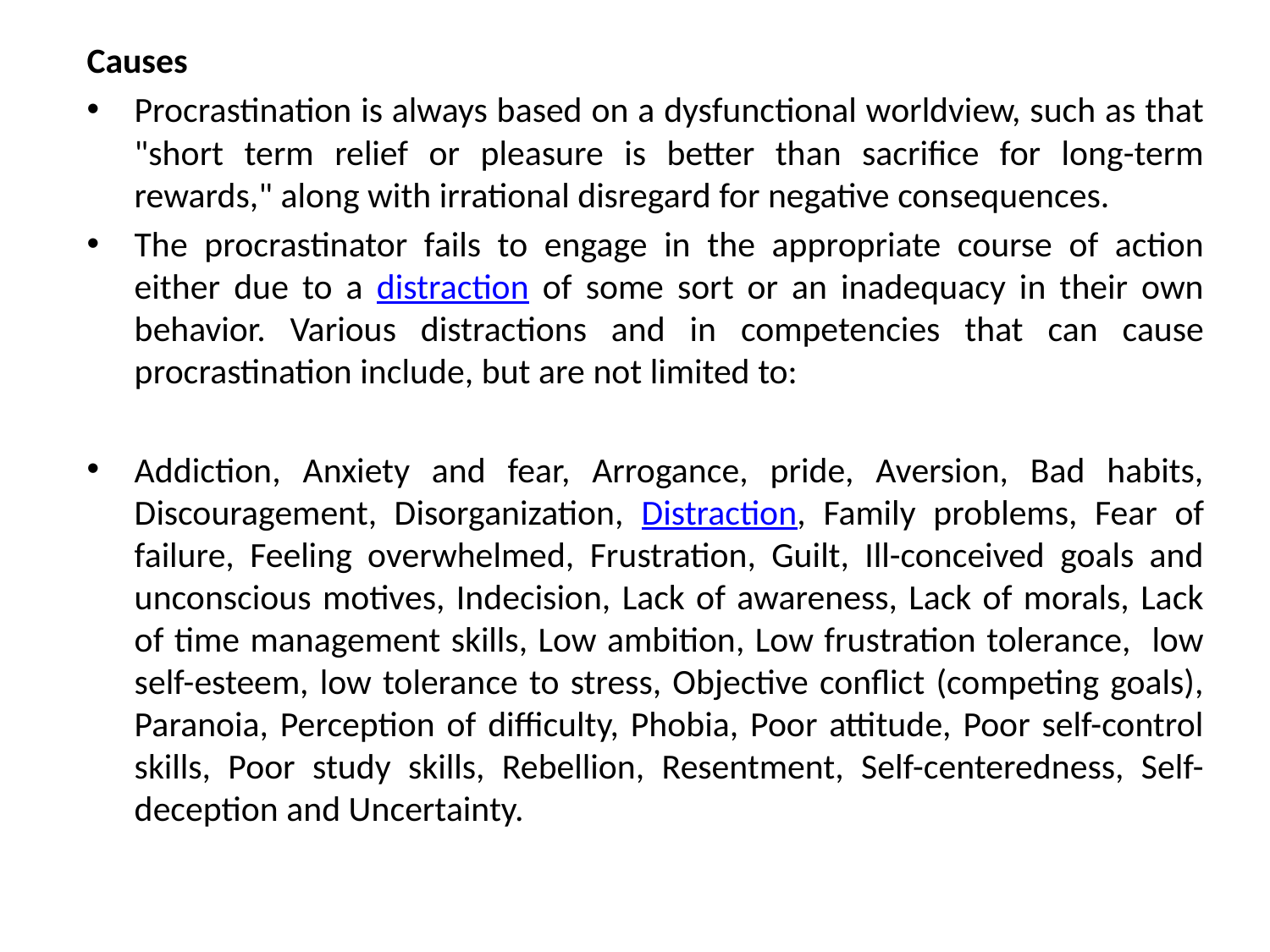

Causes
Procrastination is always based on a dysfunctional worldview, such as that "short term relief or pleasure is better than sacrifice for long-term rewards," along with irrational disregard for negative consequences.
The procrastinator fails to engage in the appropriate course of action either due to a distraction of some sort or an inadequacy in their own behavior. Various distractions and in competencies that can cause procrastination include, but are not limited to:

Addiction, Anxiety and fear, Arrogance, pride, Aversion, Bad habits, Discouragement, Disorganization, Distraction, Family problems, Fear of failure, Feeling overwhelmed, Frustration, Guilt, Ill-conceived goals and unconscious motives, Indecision, Lack of awareness, Lack of morals, Lack of time management skills, Low ambition, Low frustration tolerance,  low self-esteem, low tolerance to stress, Objective conflict (competing goals), Paranoia, Perception of difficulty, Phobia, Poor attitude, Poor self-control skills, Poor study skills, Rebellion, Resentment, Self-centeredness, Self-deception and Uncertainty.